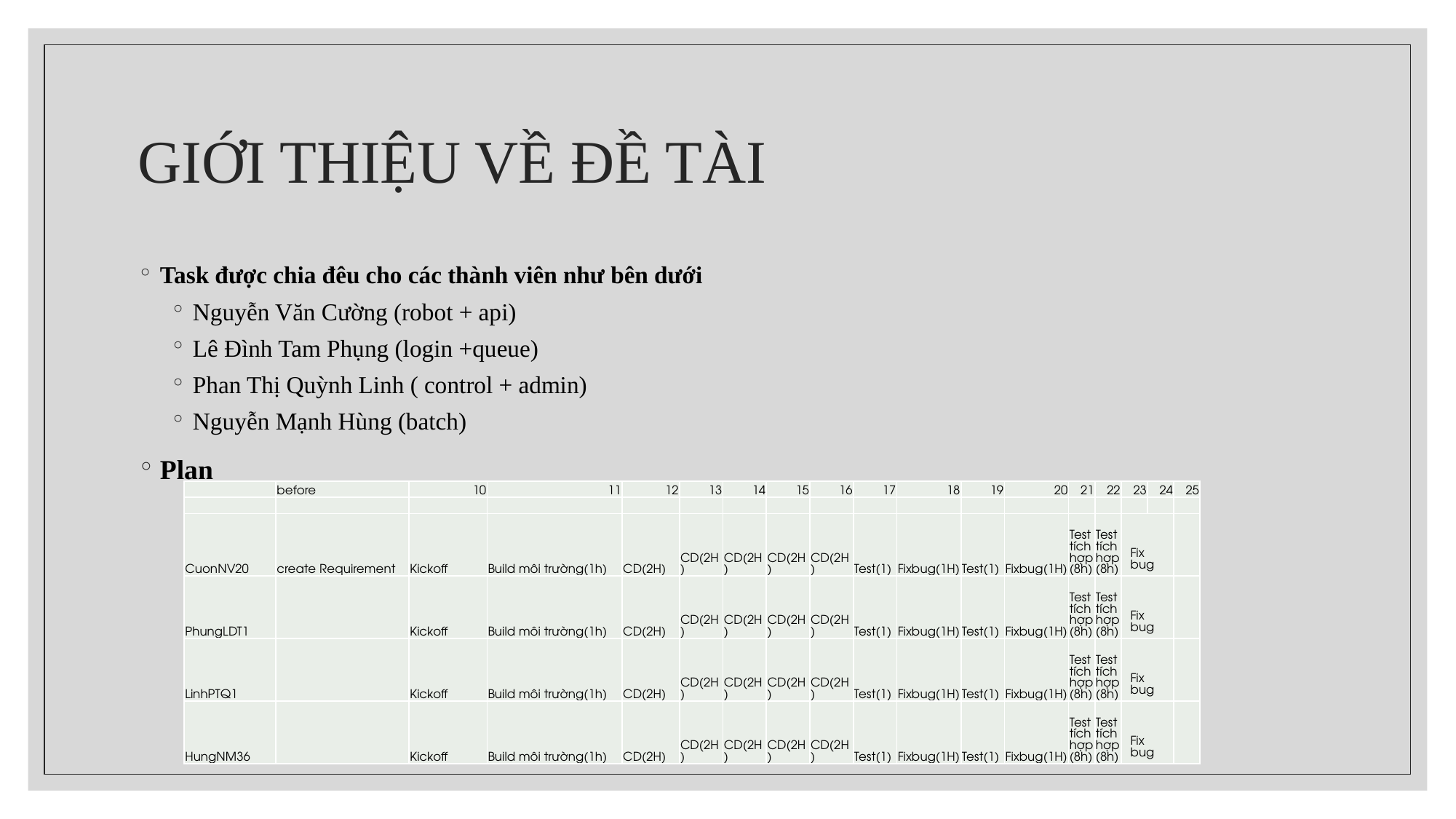

# Giới thiệu về đề tài
Task được chia đêu cho các thành viên như bên dưới
Nguyễn Văn Cường (robot + api)
Lê Đình Tam Phụng (login +queue)
Phan Thị Quỳnh Linh ( control + admin)
Nguyễn Mạnh Hùng (batch)
Plan

|  | before | 10 | 11 | 12 | 13 | 14 | 15 | 16 | 17 | 18 | 19 | 20 | 21 | 22 | 23 | 24 | 25 |
| --- | --- | --- | --- | --- | --- | --- | --- | --- | --- | --- | --- | --- | --- | --- | --- | --- | --- |
|  |  |  |  |  |  |  |  |  |  |  |  |  |  |  |  |  |  |
| CuonNV20 | create Requirement | Kickoff | Build môi trường(1h) | CD(2H) | CD(2H) | CD(2H) | CD(2H) | CD(2H) | Test(1) | Fixbug(1H) | Test(1) | Fixbug(1H) | Test tích hợp(8h) | Test tích hợp(8h) | Fix bug |  |  |
| PhungLDT1 |  | Kickoff | Build môi trường(1h) | CD(2H) | CD(2H) | CD(2H) | CD(2H) | CD(2H) | Test(1) | Fixbug(1H) | Test(1) | Fixbug(1H) | Test tích hợp(8h) | Test tích hợp(8h) | Fix bug |  |  |
| LinhPTQ1 |  | Kickoff | Build môi trường(1h) | CD(2H) | CD(2H) | CD(2H) | CD(2H) | CD(2H) | Test(1) | Fixbug(1H) | Test(1) | Fixbug(1H) | Test tích hợp(8h) | Test tích hợp(8h) | Fix bug |  |  |
| HungNM36 |  | Kickoff | Build môi trường(1h) | CD(2H) | CD(2H) | CD(2H) | CD(2H) | CD(2H) | Test(1) | Fixbug(1H) | Test(1) | Fixbug(1H) | Test tích hợp(8h) | Test tích hợp(8h) | Fix bug |  |  |